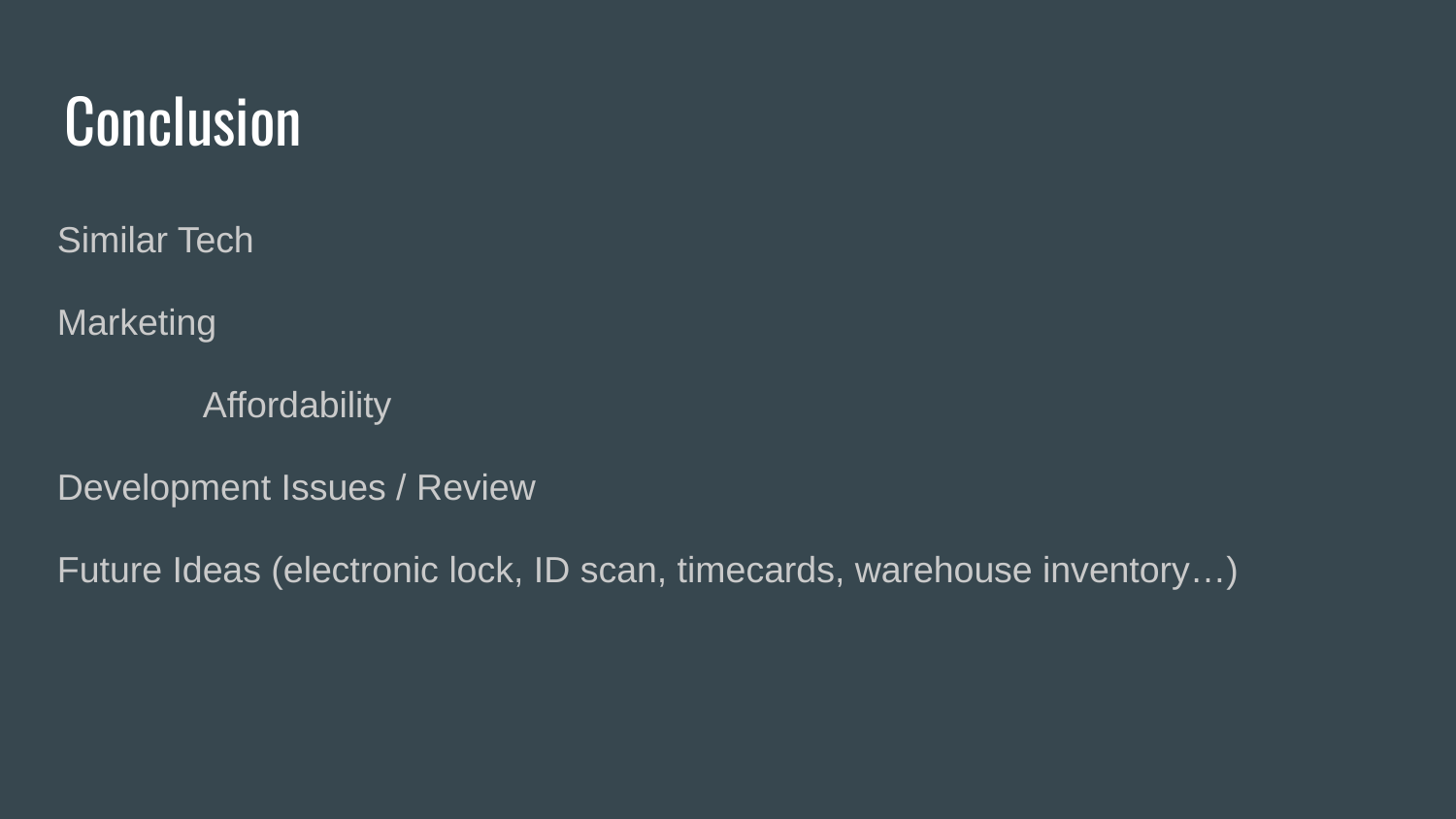

# Conclusion
Similar Tech
Marketing
	Affordability
Development Issues / Review
Future Ideas (electronic lock, ID scan, timecards, warehouse inventory…)